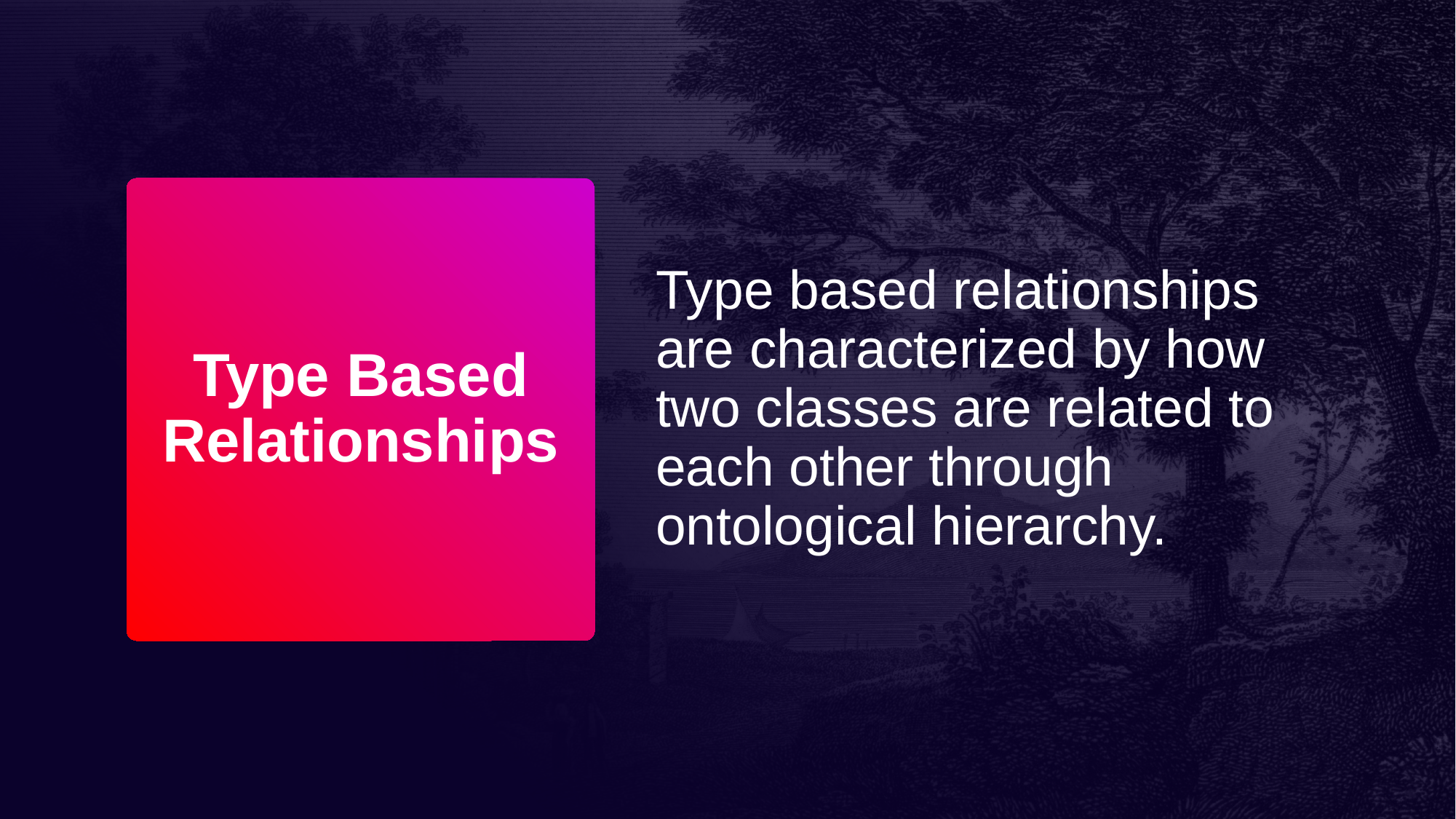

Type based relationships are characterized by how two classes are related to each other through ontological hierarchy.
# Type Based Relationships